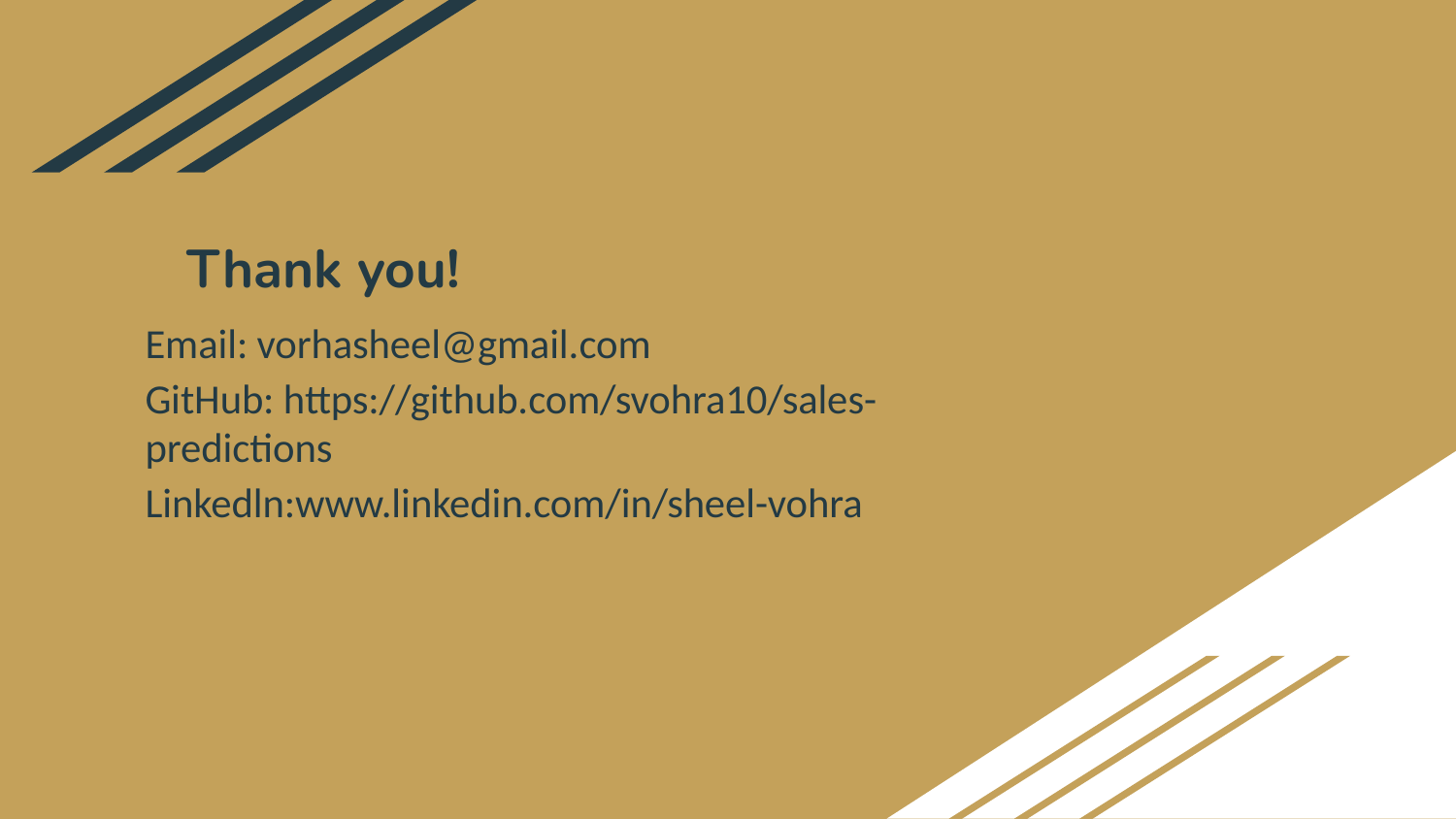

# Thank you!
Email: vorhasheel@gmail.com
GitHub: https://github.com/svohra10/sales-predictions
Linkedln:www.linkedin.com/in/sheel-vohra